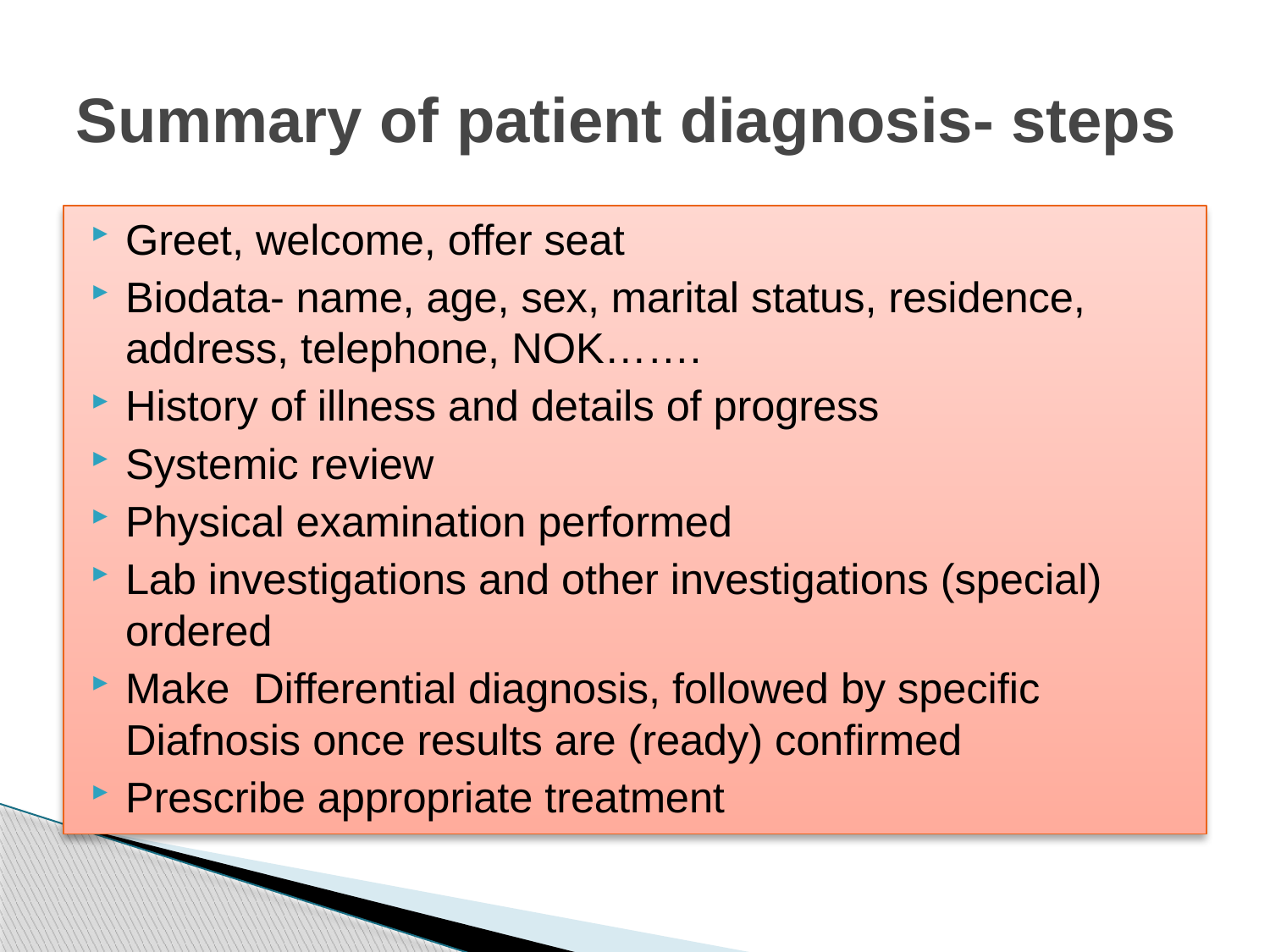

# Summary of patient diagnosis- steps
Greet, welcome, offer seat
Biodata- name, age, sex, marital status, residence, address, telephone, NOK…….
History of illness and details of progress
Systemic review
Physical examination performed
Lab investigations and other investigations (special) ordered
Make  Differential diagnosis, followed by specific Diafnosis once results are (ready) confirmed
Prescribe appropriate treatment